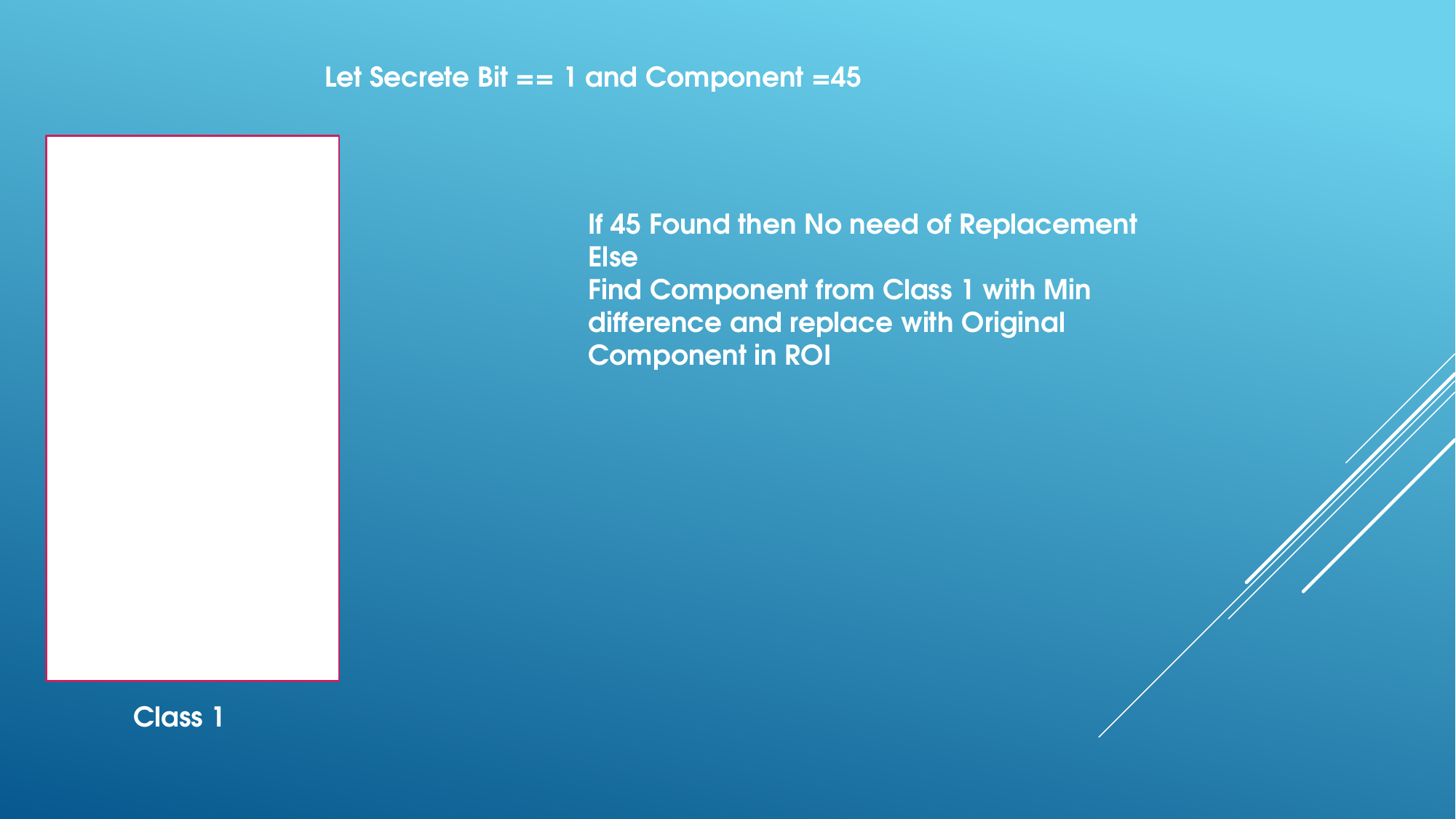

Let Secrete Bit == 1 and Component =45

If 45 Found then No need of Replacement
Else
Find Component from Class 1 with Min difference and replace with Original Component in ROI
Class 1